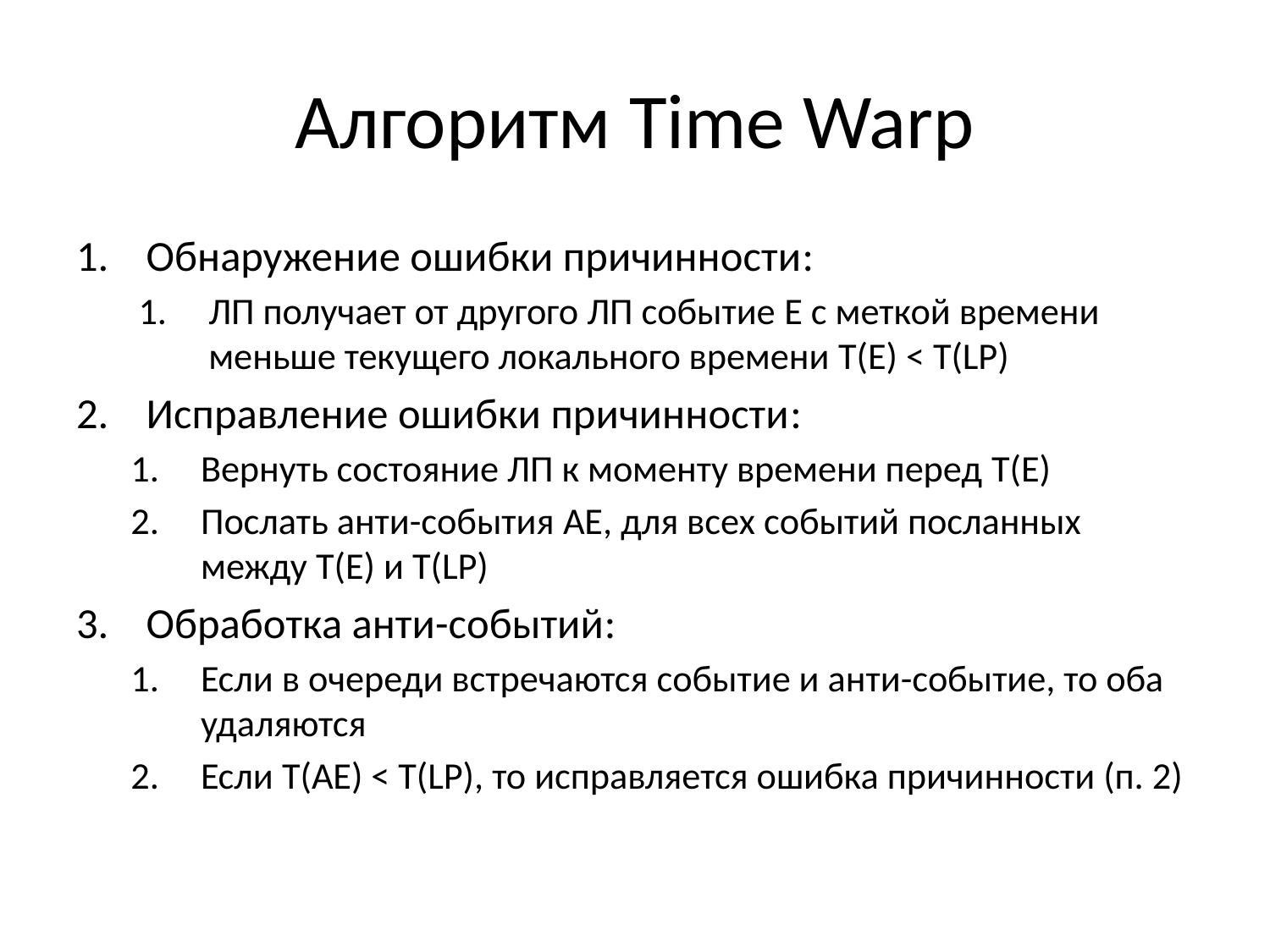

# Алгоритм Time Warp
Обнаружение ошибки причинности:
ЛП получает от другого ЛП событие E с меткой времени меньше текущего локального времени T(E) < T(LP)
Исправление ошибки причинности:
Вернуть состояние ЛП к моменту времени перед T(E)
Послать анти-события AE, для всех событий посланных между T(E) и T(LP)
Обработка анти-событий:
Если в очереди встречаются событие и анти-событие, то оба удаляются
Если T(AE) < T(LP), то исправляется ошибка причинности (п. 2)